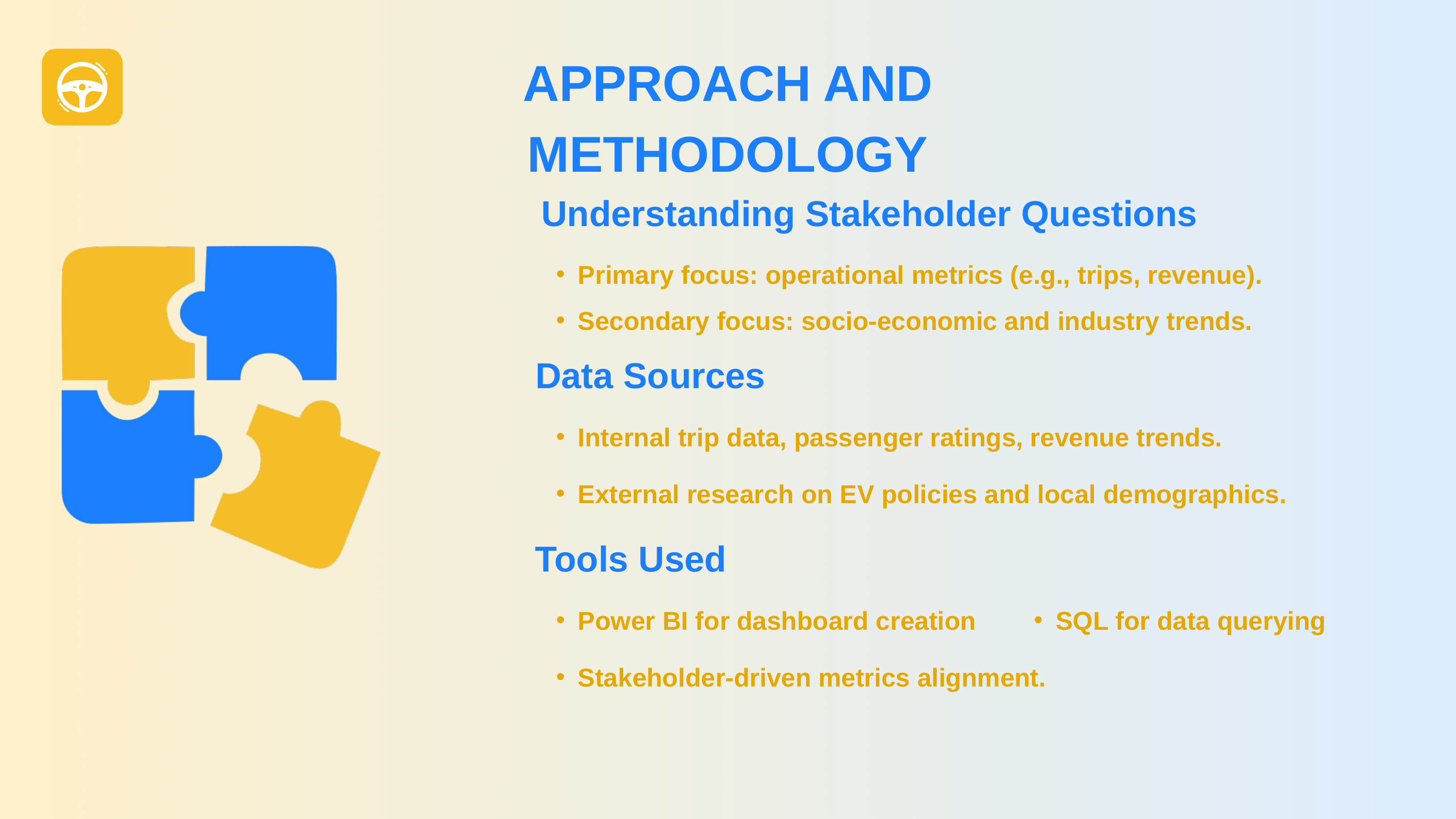

APPROACH AND METHODOLOGY

Understanding Stakeholder Questions

Primary focus: operational metrics (e.g., trips, revenue).
Secondary focus: socio-economic and industry trends.
Data Sources
Internal trip data, passenger ratings, revenue trends.
External research on EV policies and local demographics.
Tools Used
Power BI for dashboard creation
SQL for data querying
Stakeholder-driven metrics alignment.